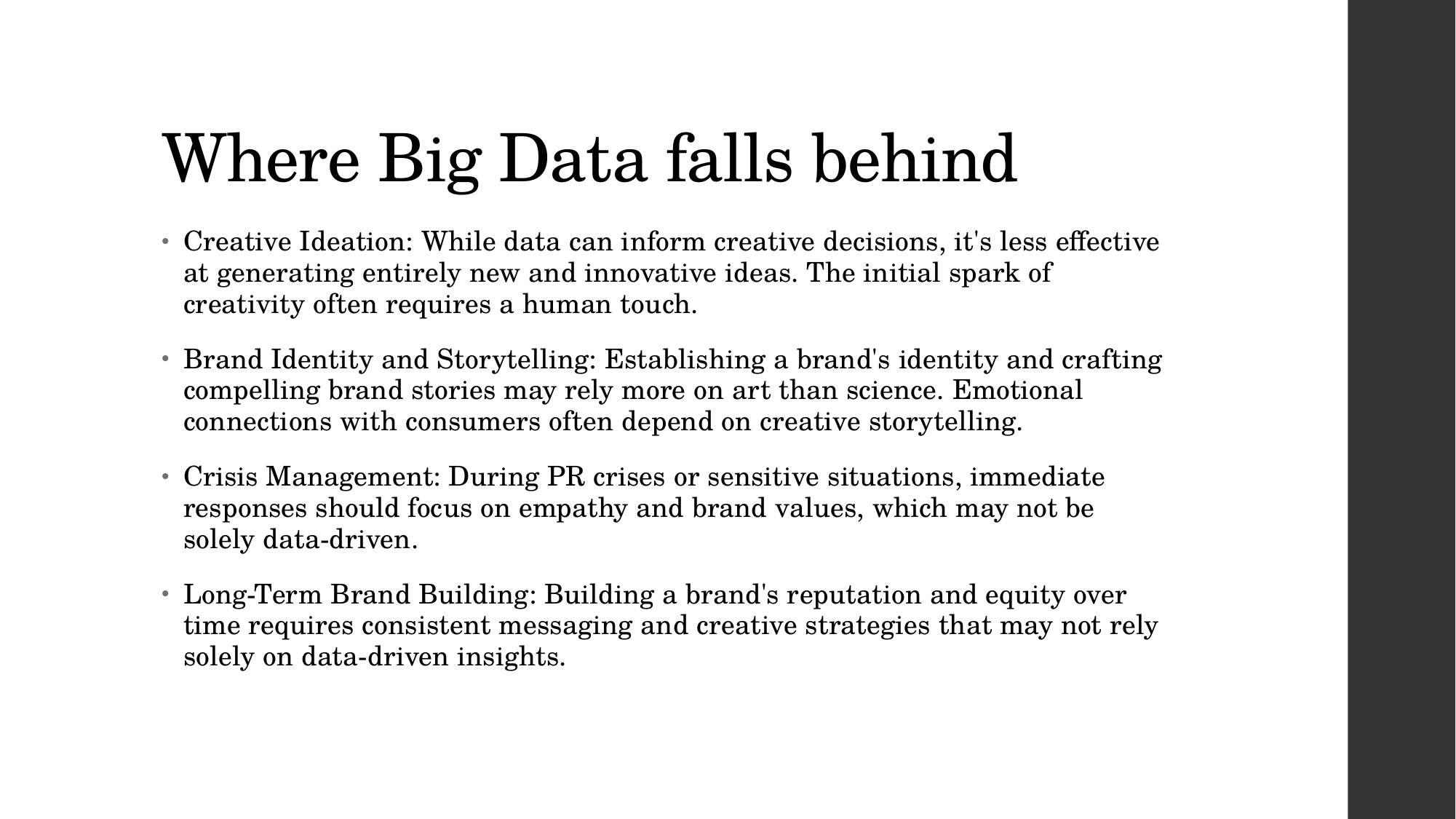

# Where Big Data falls behind
Creative Ideation: While data can inform creative decisions, it's less effective at generating entirely new and innovative ideas. The initial spark of creativity often requires a human touch.
Brand Identity and Storytelling: Establishing a brand's identity and crafting compelling brand stories may rely more on art than science. Emotional connections with consumers often depend on creative storytelling.
Crisis Management: During PR crises or sensitive situations, immediate responses should focus on empathy and brand values, which may not be solely data-driven.
Long-Term Brand Building: Building a brand's reputation and equity over time requires consistent messaging and creative strategies that may not rely solely on data-driven insights.